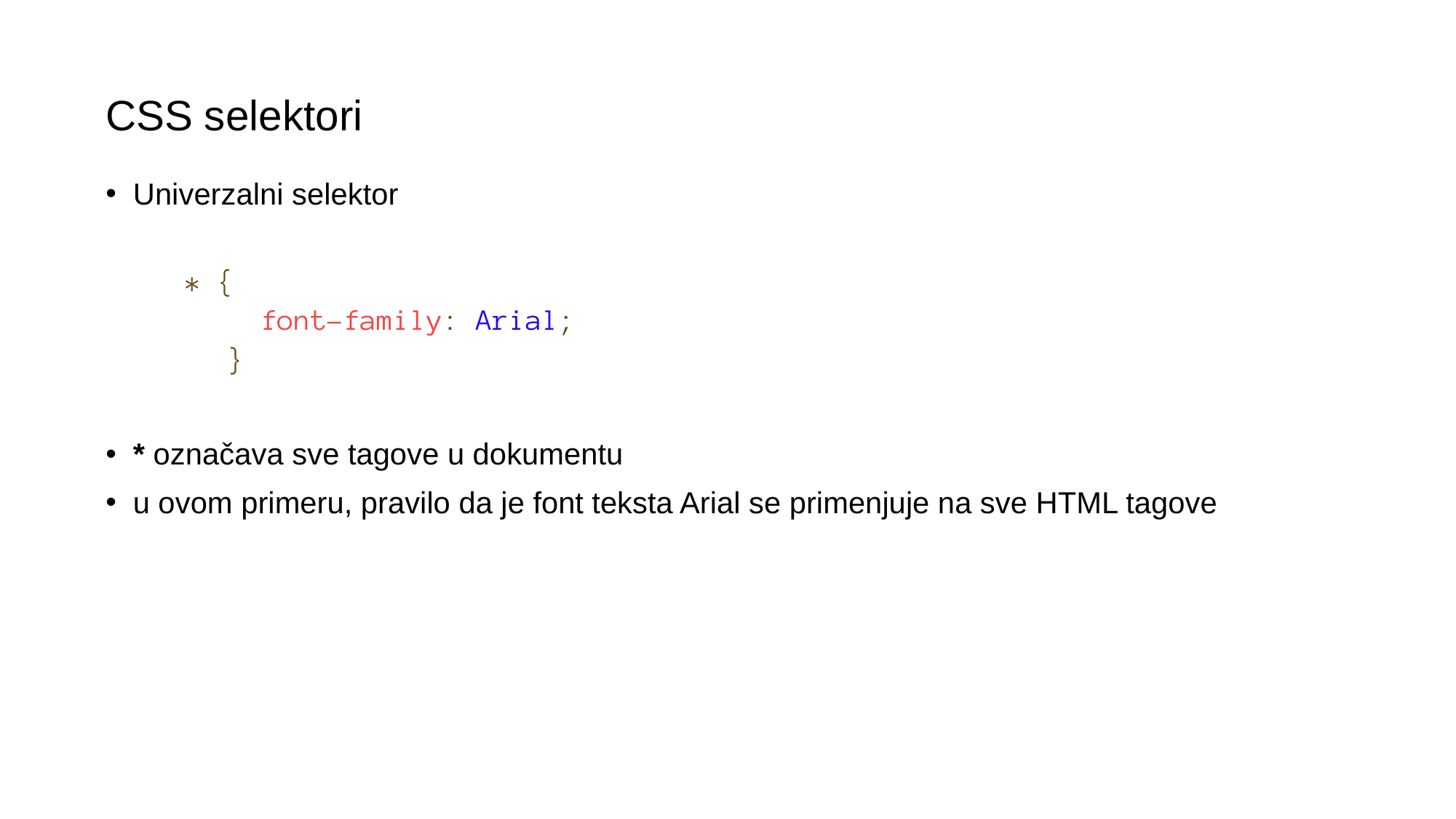

# CSS selektori
Univerzalni selektor

    * {
	  font-family: Arial;
	}

* označava sve tagove u dokumentu
u ovom primeru, pravilo da je font teksta Arial se primenjuje na sve HTML tagove